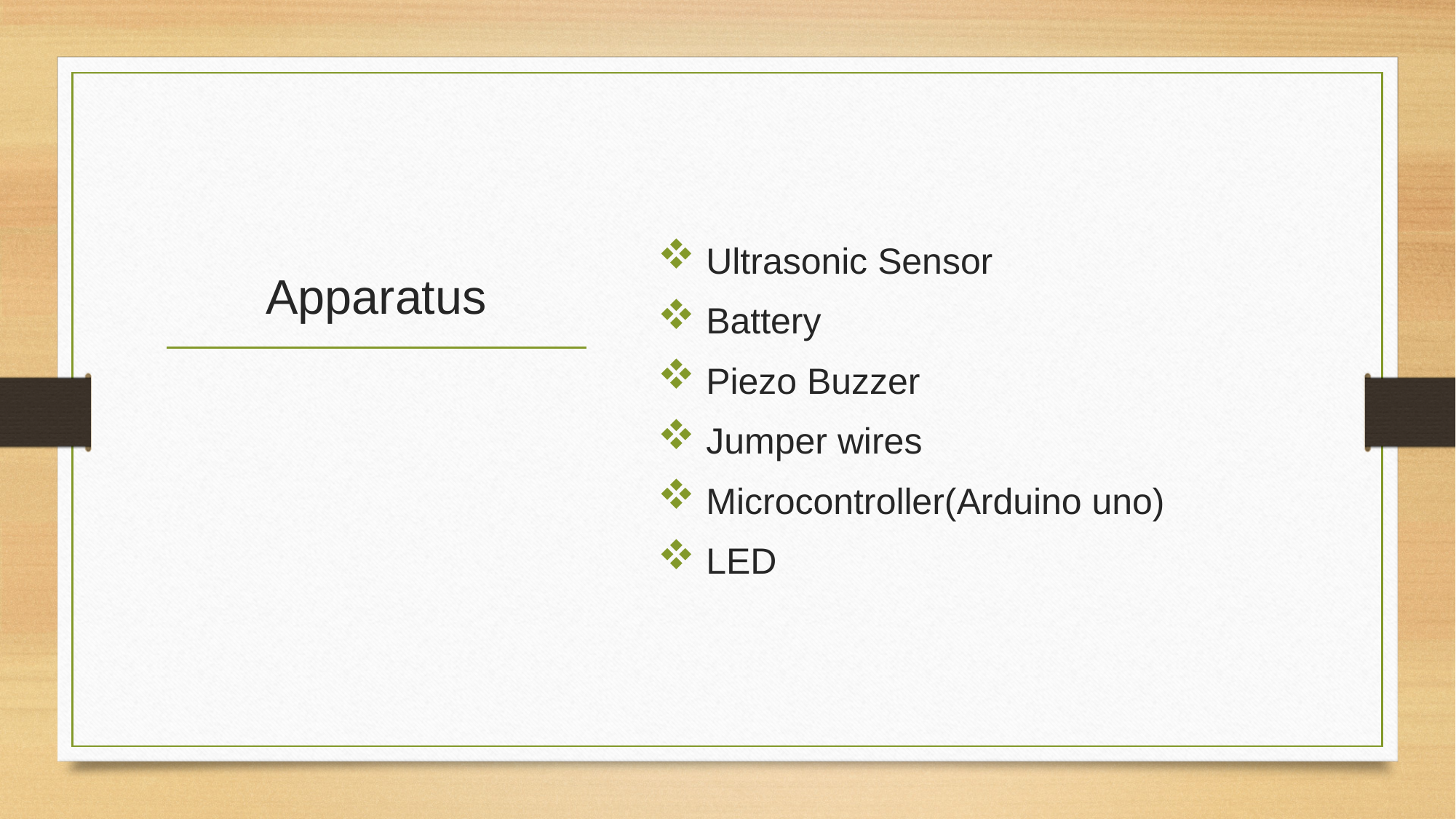

Ultrasonic Sensor
 Battery
 Piezo Buzzer
 Jumper wires
 Microcontroller(Arduino uno)
 LED
# Apparatus